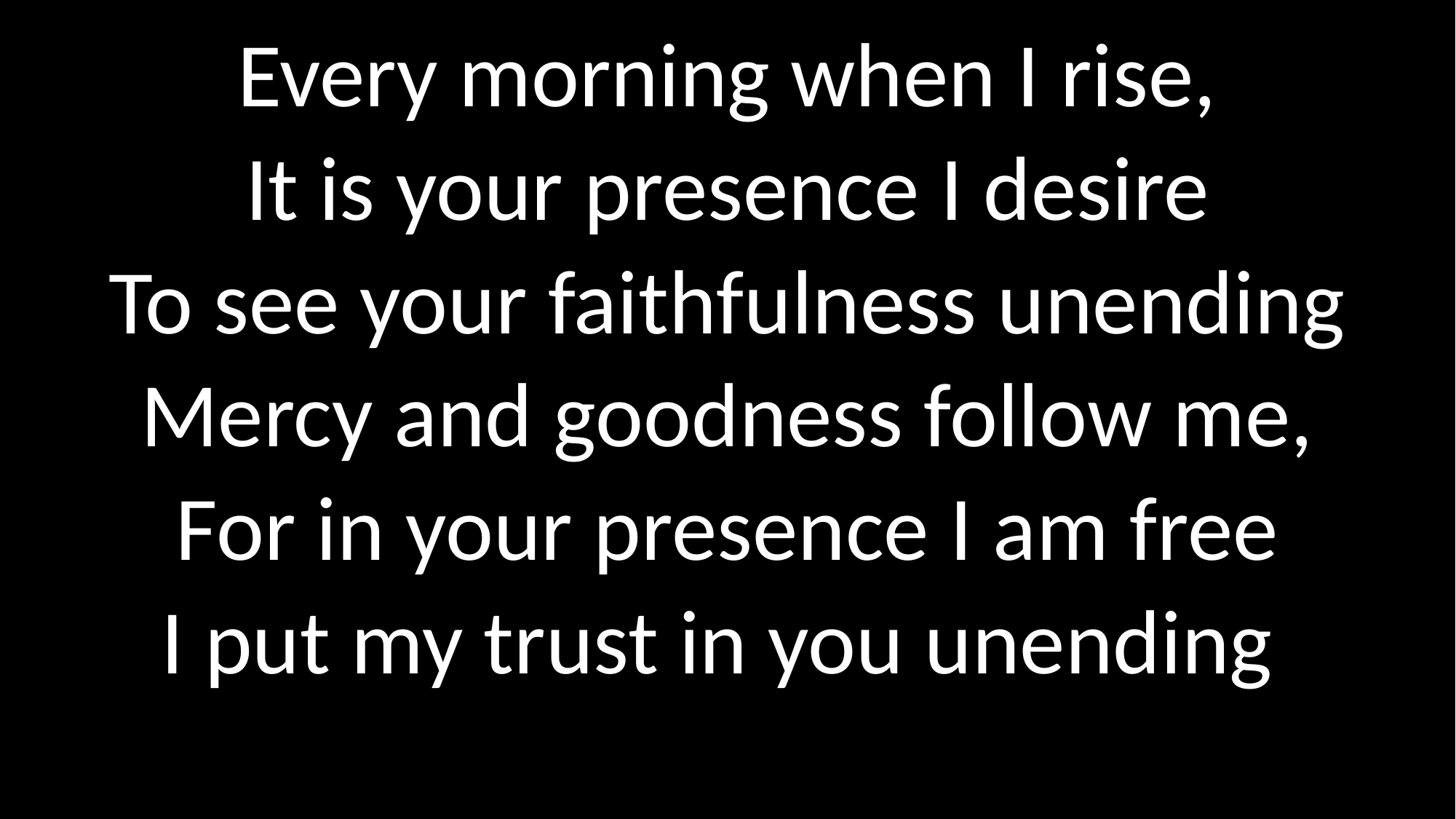

Every morning when I rise,
It is your presence I desire
To see your faithfulness unending
Mercy and goodness follow me,
For in your presence I am free
I put my trust in you unending